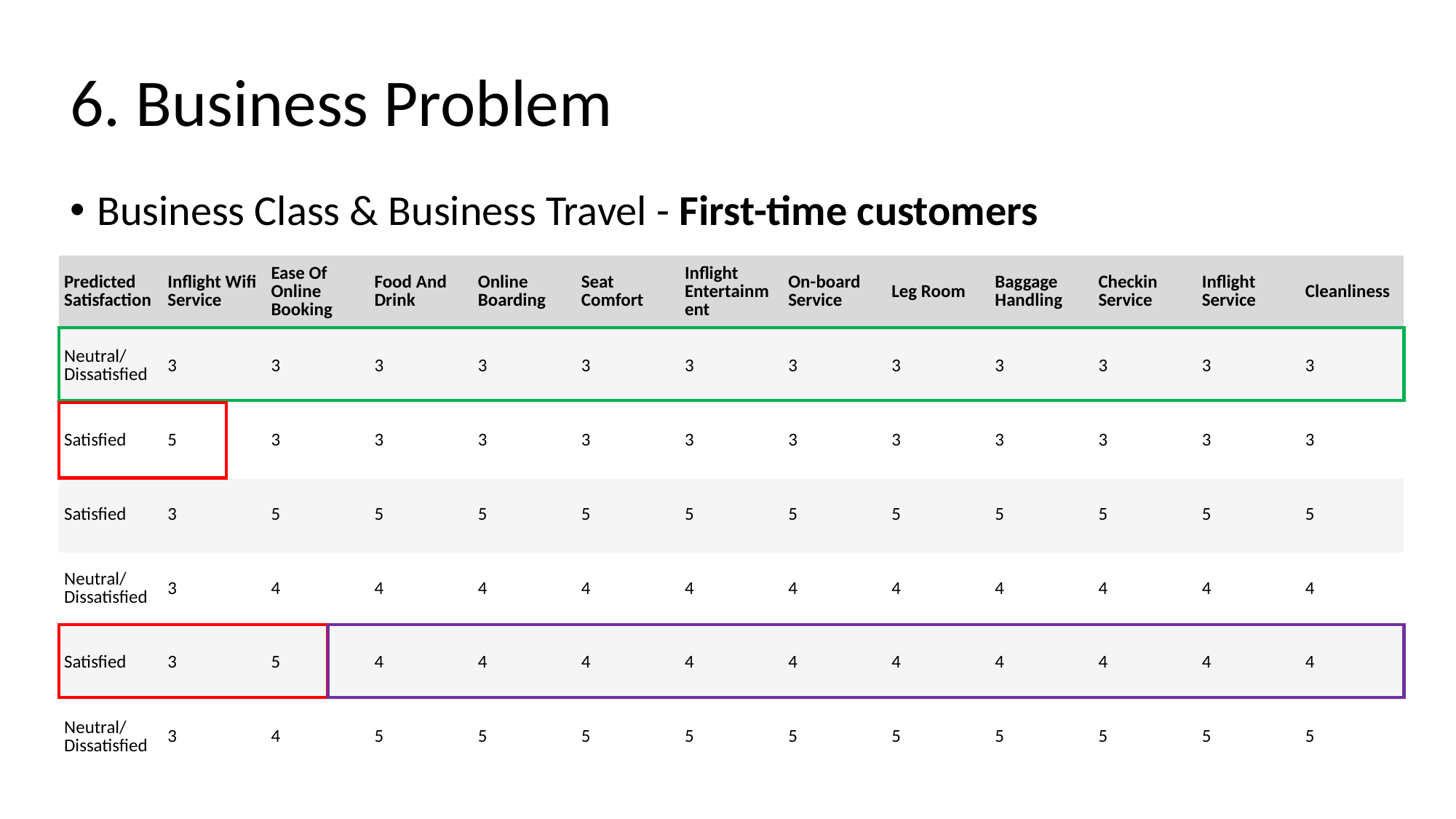

# 6. Business Problem
Business Class & Business Travel - First-time customers
| Predicted Satisfaction | Inflight Wifi Service | Ease Of Online Booking | Food And Drink | Online Boarding | Seat Comfort | Inflight Entertainment | On-board Service | Leg Room | Baggage Handling | Checkin Service | Inflight Service | Cleanliness |
| --- | --- | --- | --- | --- | --- | --- | --- | --- | --- | --- | --- | --- |
| Neutral/ Dissatisfied | 3 | 3 | 3 | 3 | 3 | 3 | 3 | 3 | 3 | 3 | 3 | 3 |
| Satisfied | 5 | 3 | 3 | 3 | 3 | 3 | 3 | 3 | 3 | 3 | 3 | 3 |
| Satisfied | 3 | 5 | 5 | 5 | 5 | 5 | 5 | 5 | 5 | 5 | 5 | 5 |
| Neutral/ Dissatisfied | 3 | 4 | 4 | 4 | 4 | 4 | 4 | 4 | 4 | 4 | 4 | 4 |
| Satisfied | 3 | 5 | 4 | 4 | 4 | 4 | 4 | 4 | 4 | 4 | 4 | 4 |
| Neutral/ Dissatisfied | 3 | 4 | 5 | 5 | 5 | 5 | 5 | 5 | 5 | 5 | 5 | 5 |